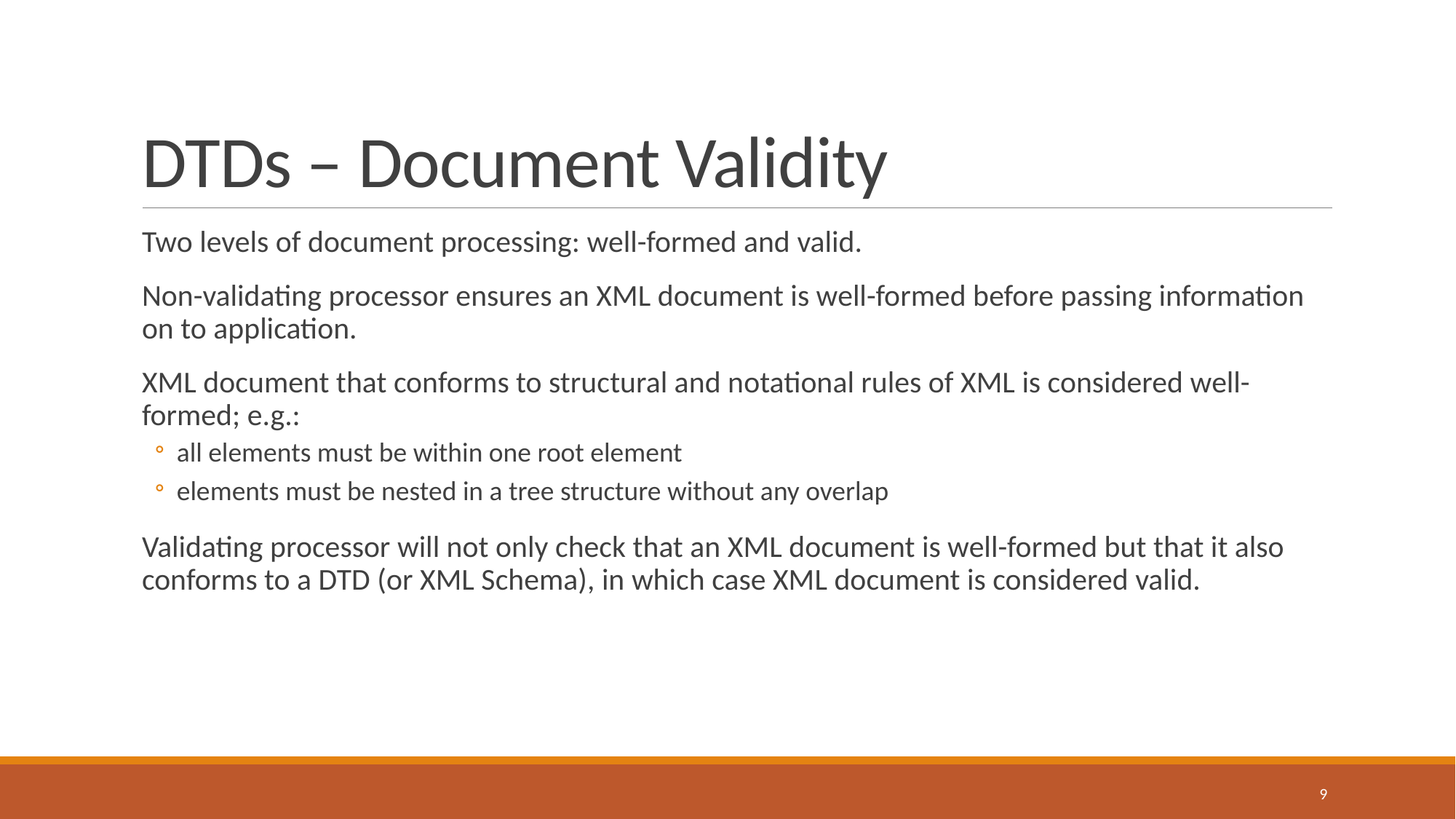

# DTDs – Document Validity
Two levels of document processing: well-formed and valid.
Non-validating processor ensures an XML document is well-formed before passing information on to application.
XML document that conforms to structural and notational rules of XML is considered well-formed; e.g.:
all elements must be within one root element
elements must be nested in a tree structure without any overlap
Validating processor will not only check that an XML document is well-formed but that it also conforms to a DTD (or XML Schema), in which case XML document is considered valid.

9